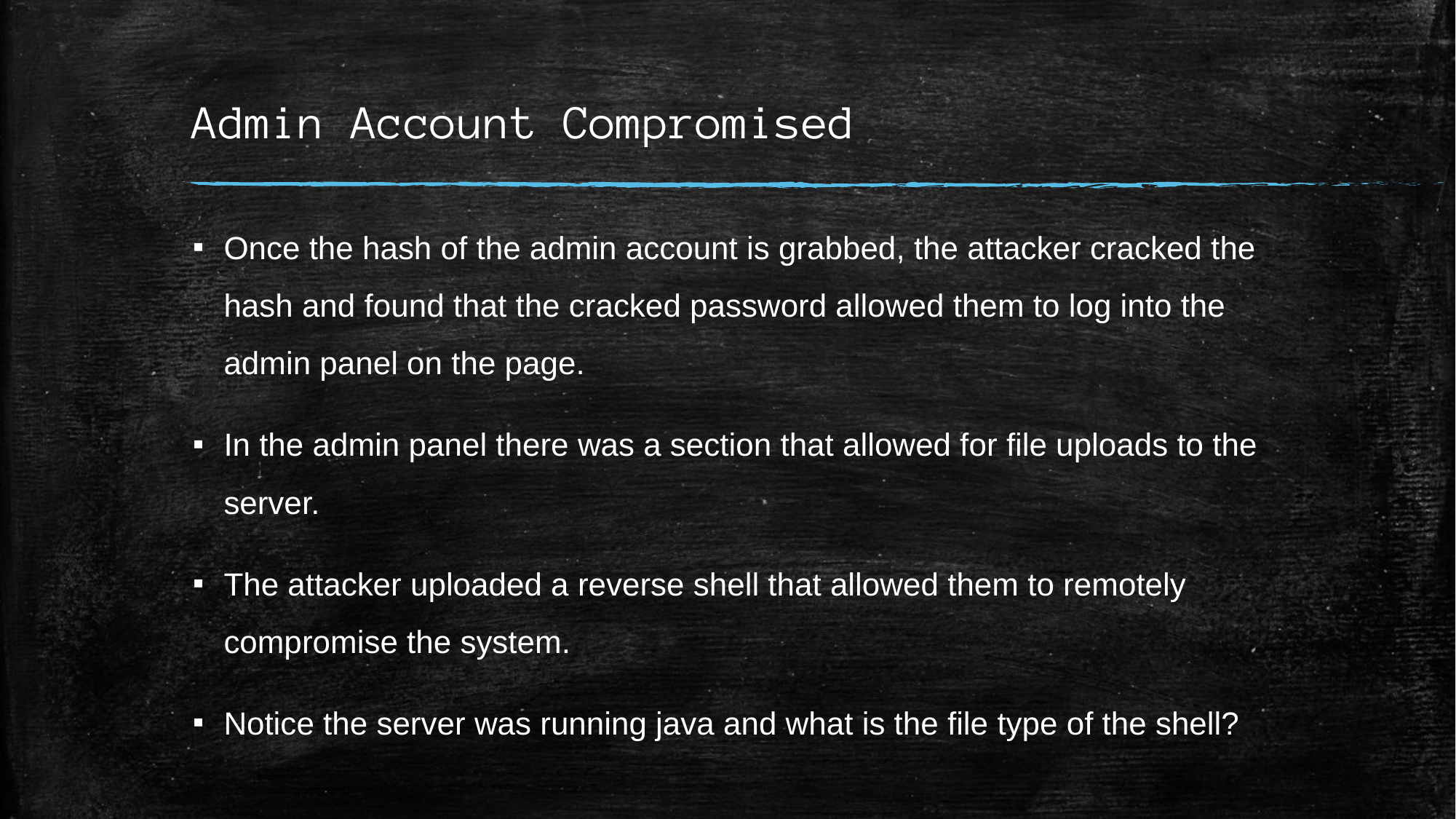

# Admin Account Compromised
Once the hash of the admin account is grabbed, the attacker cracked the hash and found that the cracked password allowed them to log into the admin panel on the page.
In the admin panel there was a section that allowed for file uploads to the server.
The attacker uploaded a reverse shell that allowed them to remotely compromise the system.
Notice the server was running java and what is the file type of the shell?